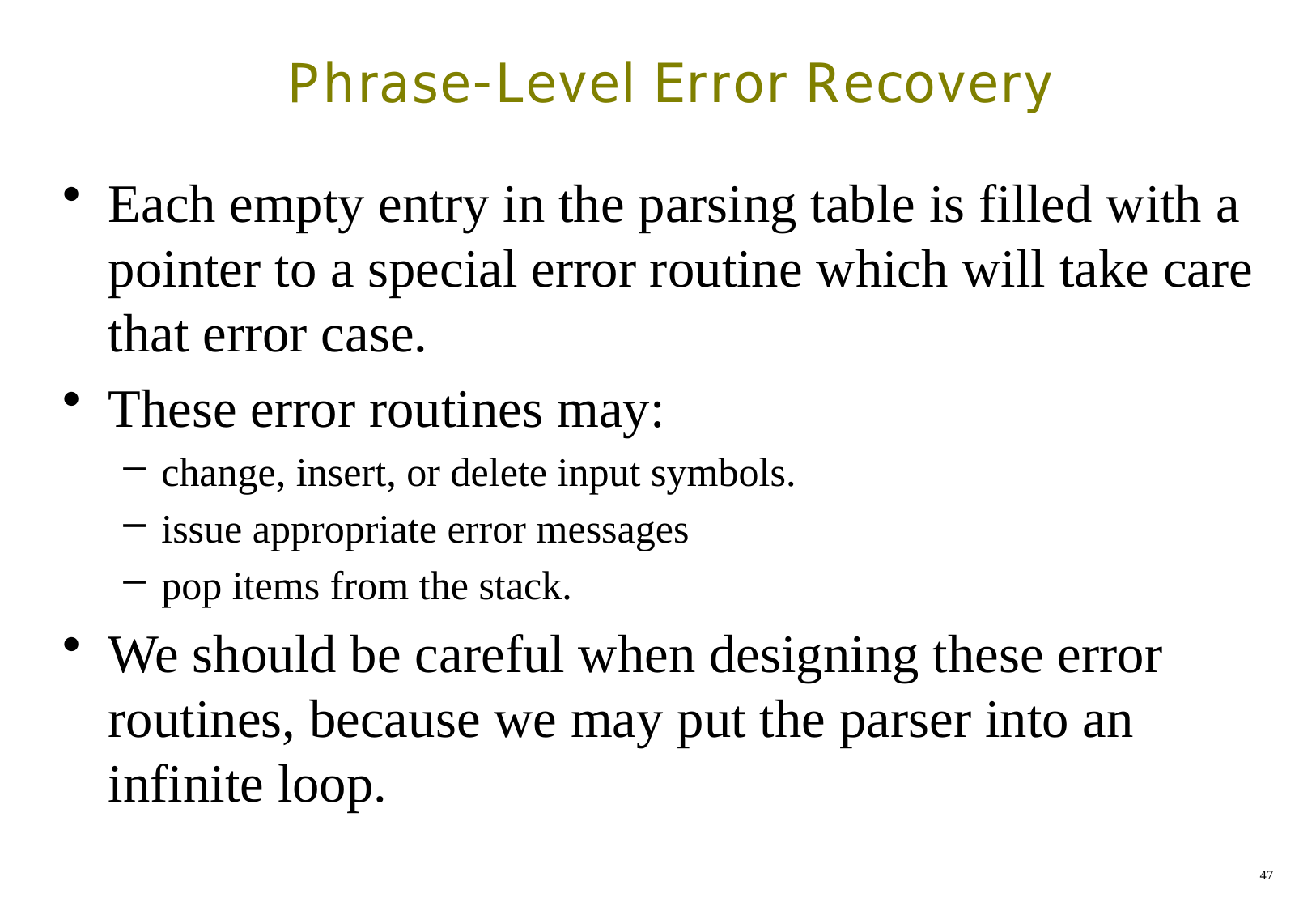

# Phrase-Level Error Recovery
Each empty entry in the parsing table is filled with a pointer to a special error routine which will take care that error case.
These error routines may:
change, insert, or delete input symbols.
issue appropriate error messages
pop items from the stack.
We should be careful when designing these error routines, because we may put the parser into an infinite loop.
47